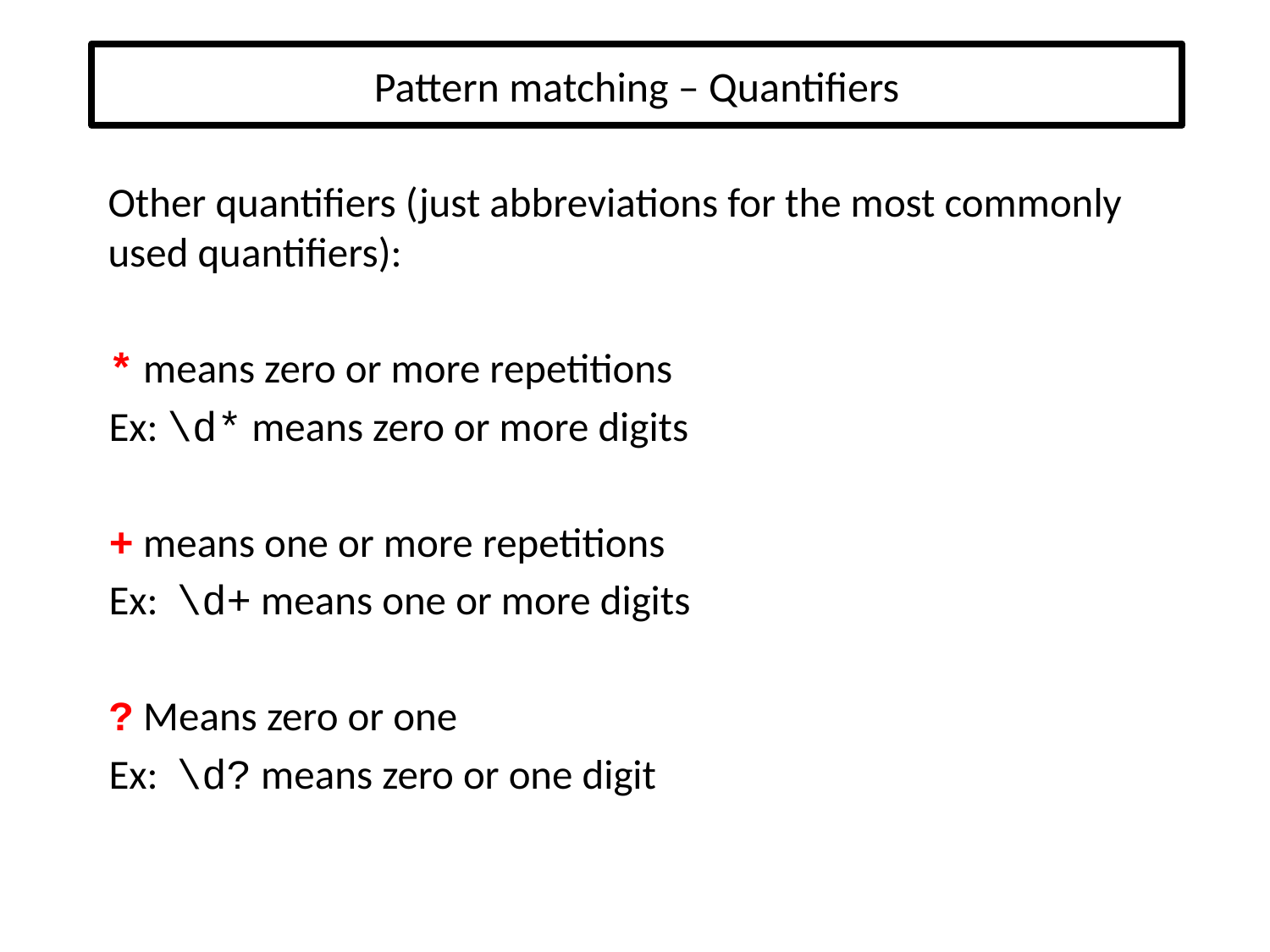

# Pattern matching – Quantifiers
Other quantifiers (just abbreviations for the most commonly used quantifiers):

* means zero or more repetitions
Ex: \d* means zero or more digits

+ means one or more repetitions
Ex:  \d+ means one or more digits

? Means zero or one
Ex:  \d? means zero or one digit